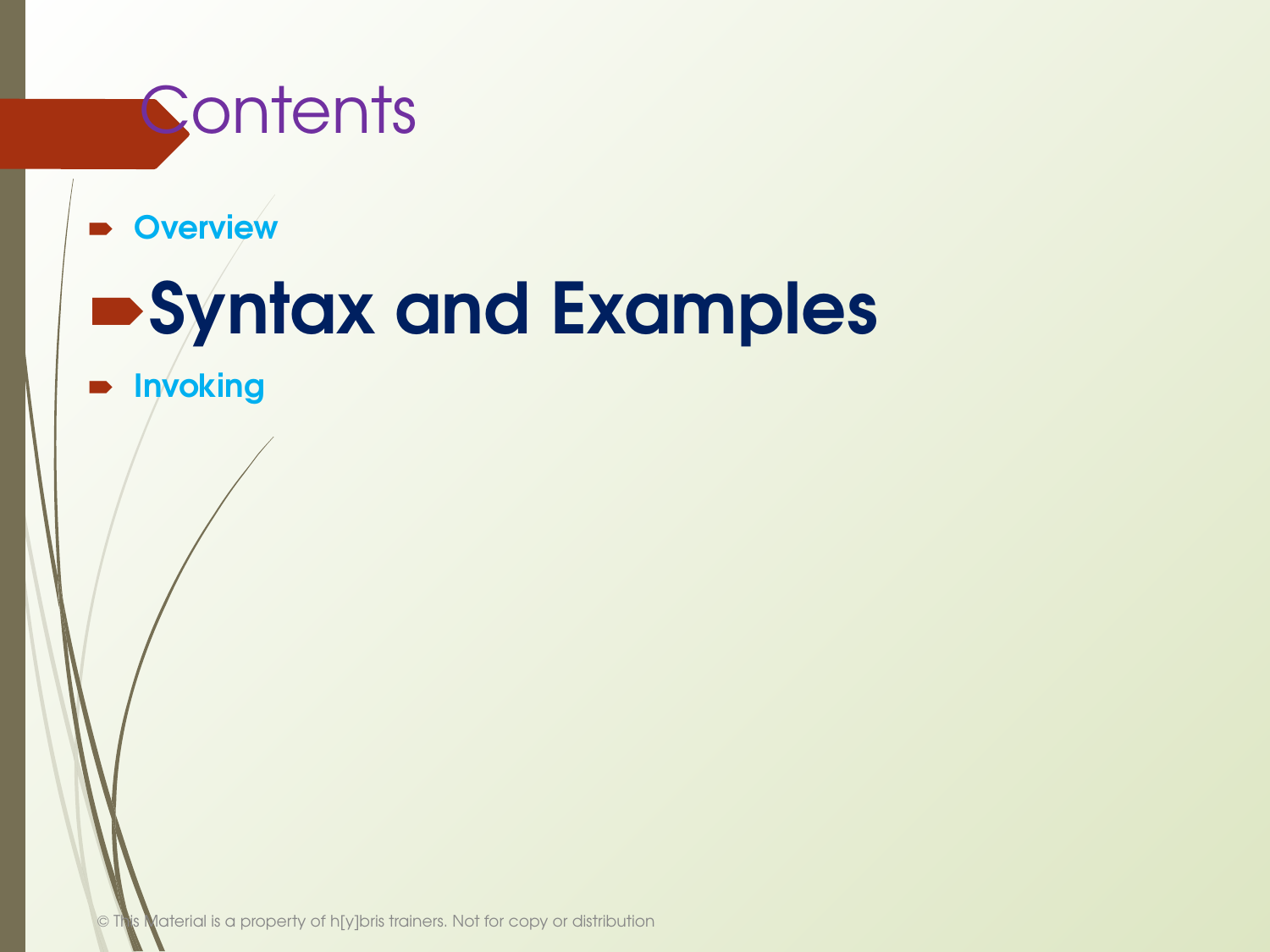

# Contents
Overview
Syntax and Examples
Invoking
© This Material is a property of h[y]bris trainers. Not for copy or distribution